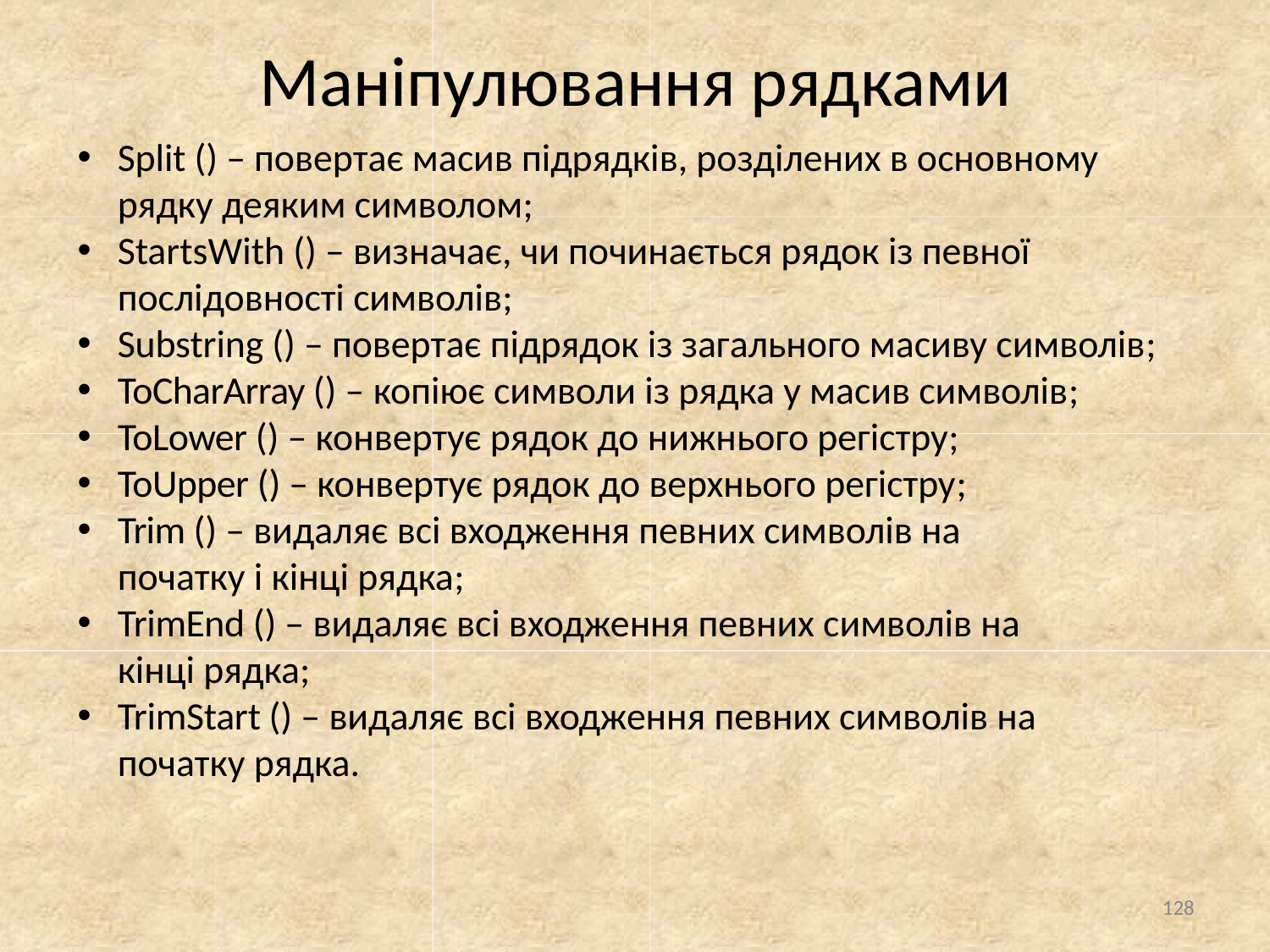

# Маніпулювання рядками
Split () – повертає масив підрядків, розділених в основному рядку деяким символом;
StartsWith () – визначає, чи починається рядок із певної послідовності символів;
Substring () – повертає підрядок із загального масиву символів;
ToCharArray () – копіює символи із рядка у масив символів;
ToLower () – конвертує рядок до нижнього регістру;
ToUpper () – конвертує рядок до верхнього регістру;
Trim () – видаляє всі входження певних символів на початку і кінці рядка;
TrimEnd () – видаляє всі входження певних символів на кінці рядка;
TrimStart () – видаляє всі входження певних символів на початку рядка.
128